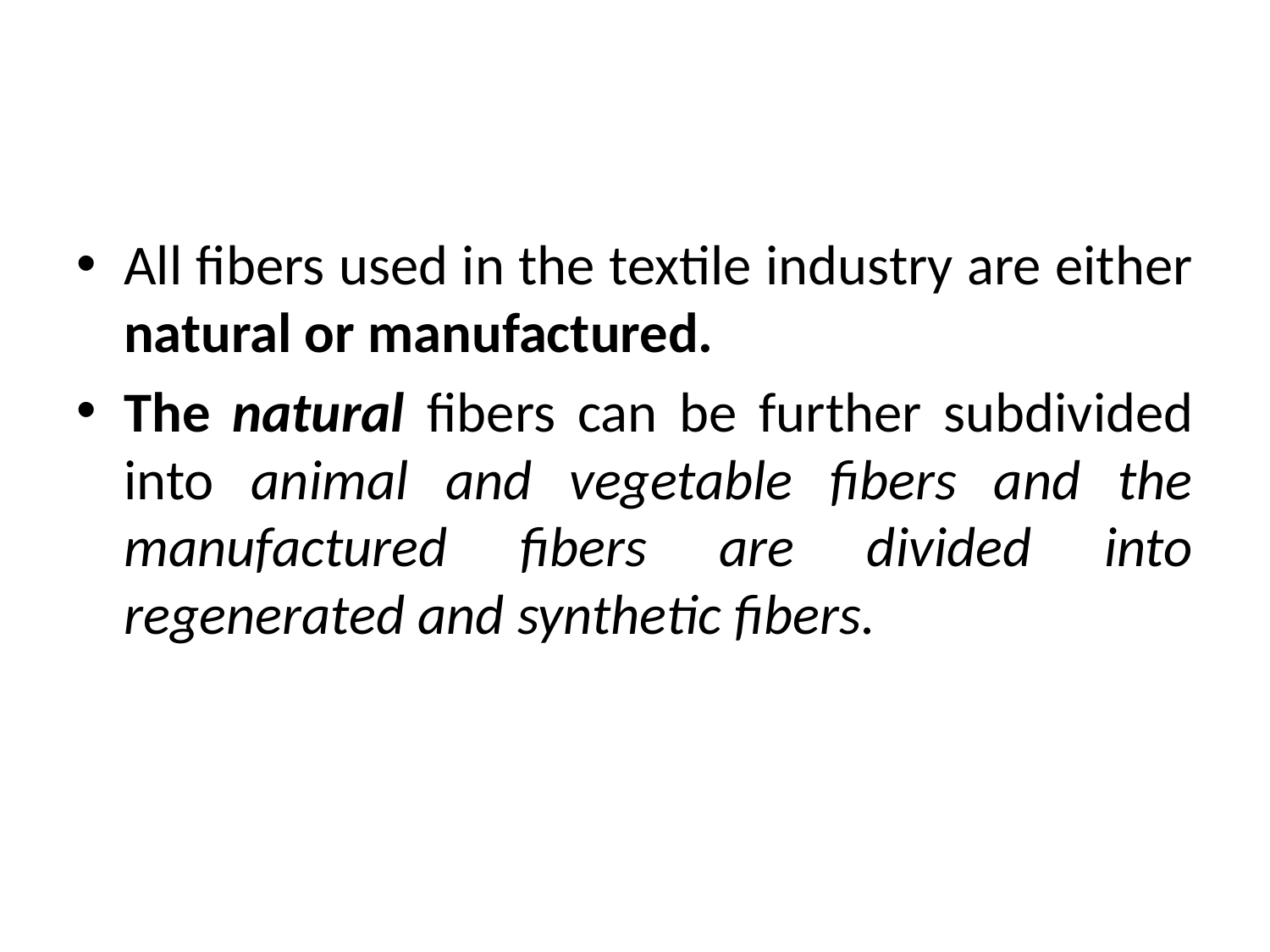

#
All fibers used in the textile industry are either natural or manufactured.
The natural fibers can be further subdivided into animal and vegetable fibers and the manufactured fibers are divided into regenerated and synthetic fibers.